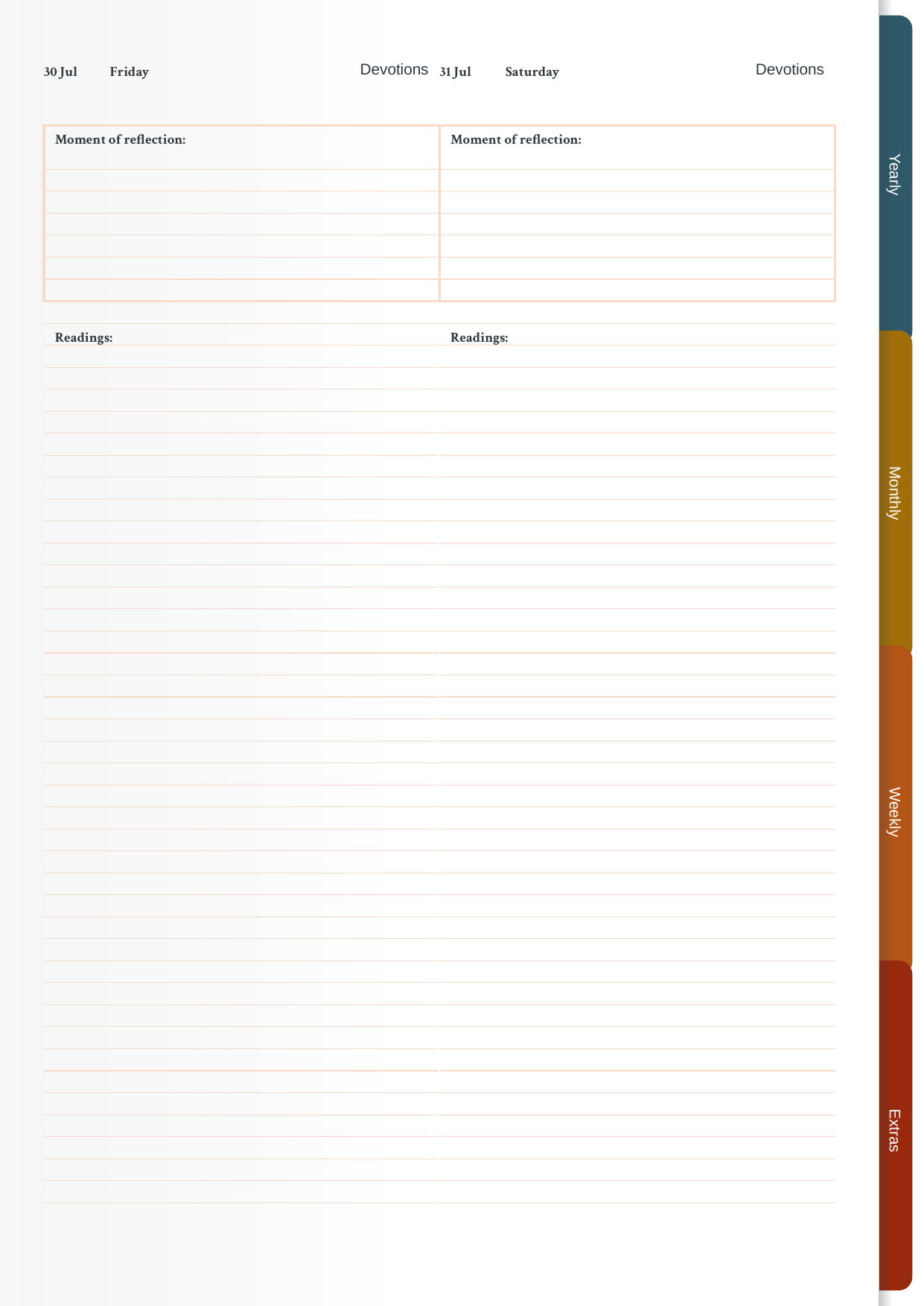

# 30July - 31July
Yearly
30 Jul
Friday
Devotions
31 Jul
Saturday
Devotions
Monthly
Weekly
Extras